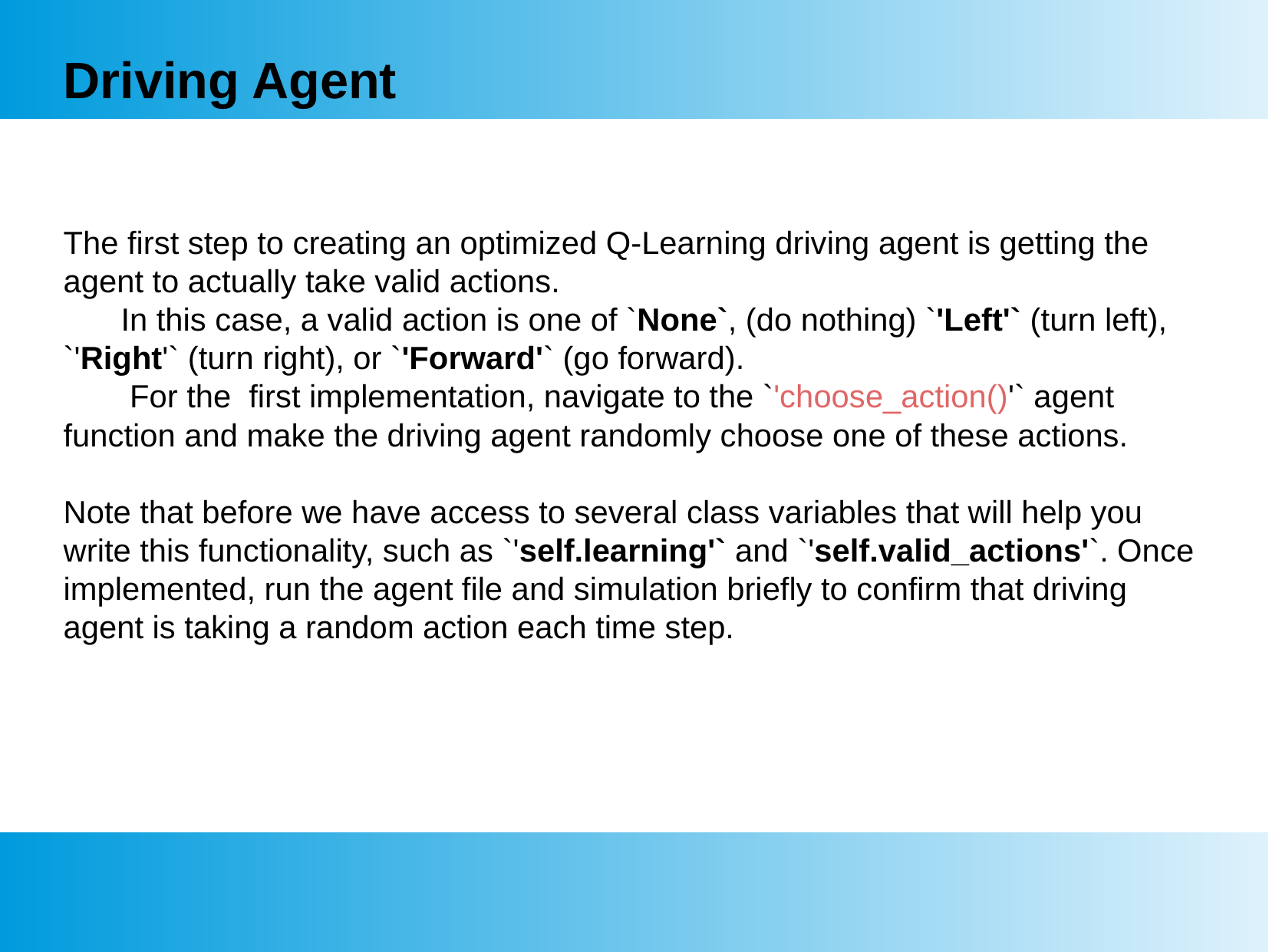

# Driving Agent
The first step to creating an optimized Q-Learning driving agent is getting the agent to actually take valid actions.
In this case, a valid action is one of `None`, (do nothing) `'Left'` (turn left), `'Right'` (turn right), or `'Forward'` (go forward).
 For the  first implementation, navigate to the `'choose_action()'` agent function and make the driving agent randomly choose one of these actions.

Note that before we have access to several class variables that will help you write this functionality, such as `'self.learning'` and `'self.valid_actions'`. Once implemented, run the agent file and simulation briefly to confirm that driving agent is taking a random action each time step.